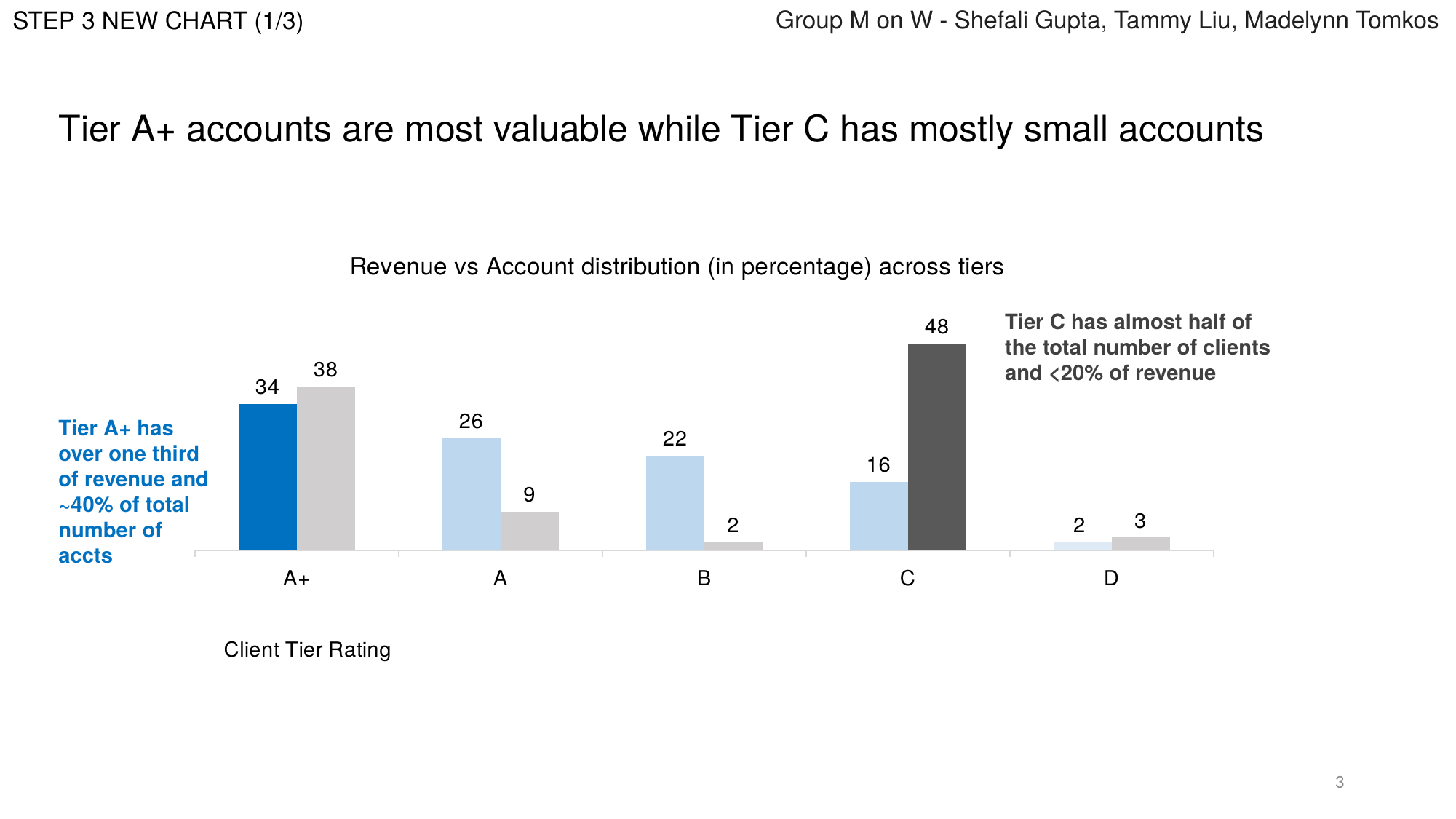

STEP 3 NEW CHART (1/3)
Group M on W - Shefali Gupta, Tammy Liu, Madelynn Tomkos
# Tier A+ accounts are most valuable while Tier C has mostly small accounts

### Chart: Revenue vs Account distribution (in percentage) across tiers

| Category | Revenue (%) | Number of Accounts (%) |
|---|---|---|
| A+ | 34.0 | 38.0 |
| A | 26.0 | 9.0 |
| B | 22.0 | 2.0 |
| C | 16.0 | 48.0 |
| D | 2.0 | 3.0 |
Tier C has almost half of the total number of clients and <20% of revenue
Tier A+ has over one third of revenue and ~40% of total number of accts
3